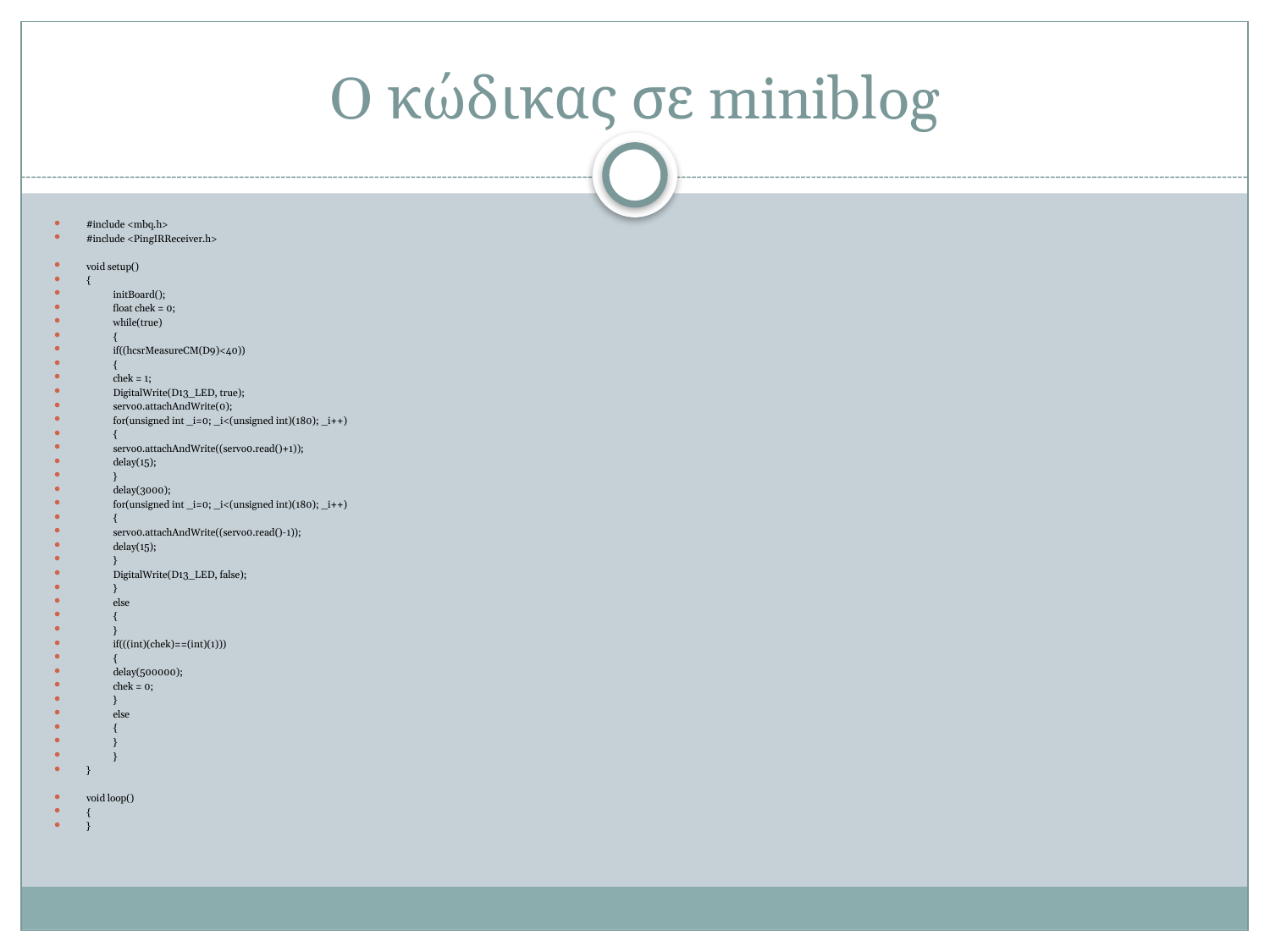

# Ο κώδικας σε miniblog
#include <mbq.h>
#include <PingIRReceiver.h>

void setup()
{
	initBoard();
	float chek = 0;
	while(true)
	{
		if((hcsrMeasureCM(D9)<40))
		{
			chek = 1;
			DigitalWrite(D13_LED, true);
			servo0.attachAndWrite(0);
			for(unsigned int _i=0; _i<(unsigned int)(180); _i++)
			{
				servo0.attachAndWrite((servo0.read()+1));
				delay(15);
			}
			delay(3000);
			for(unsigned int _i=0; _i<(unsigned int)(180); _i++)
			{
				servo0.attachAndWrite((servo0.read()-1));
				delay(15);
			}
			DigitalWrite(D13_LED, false);
		}
		else
		{
		}
		if(((int)(chek)==(int)(1)))
		{
			delay(500000);
			chek = 0;
		}
		else
		{
		}
	}
}

void loop()
{
}